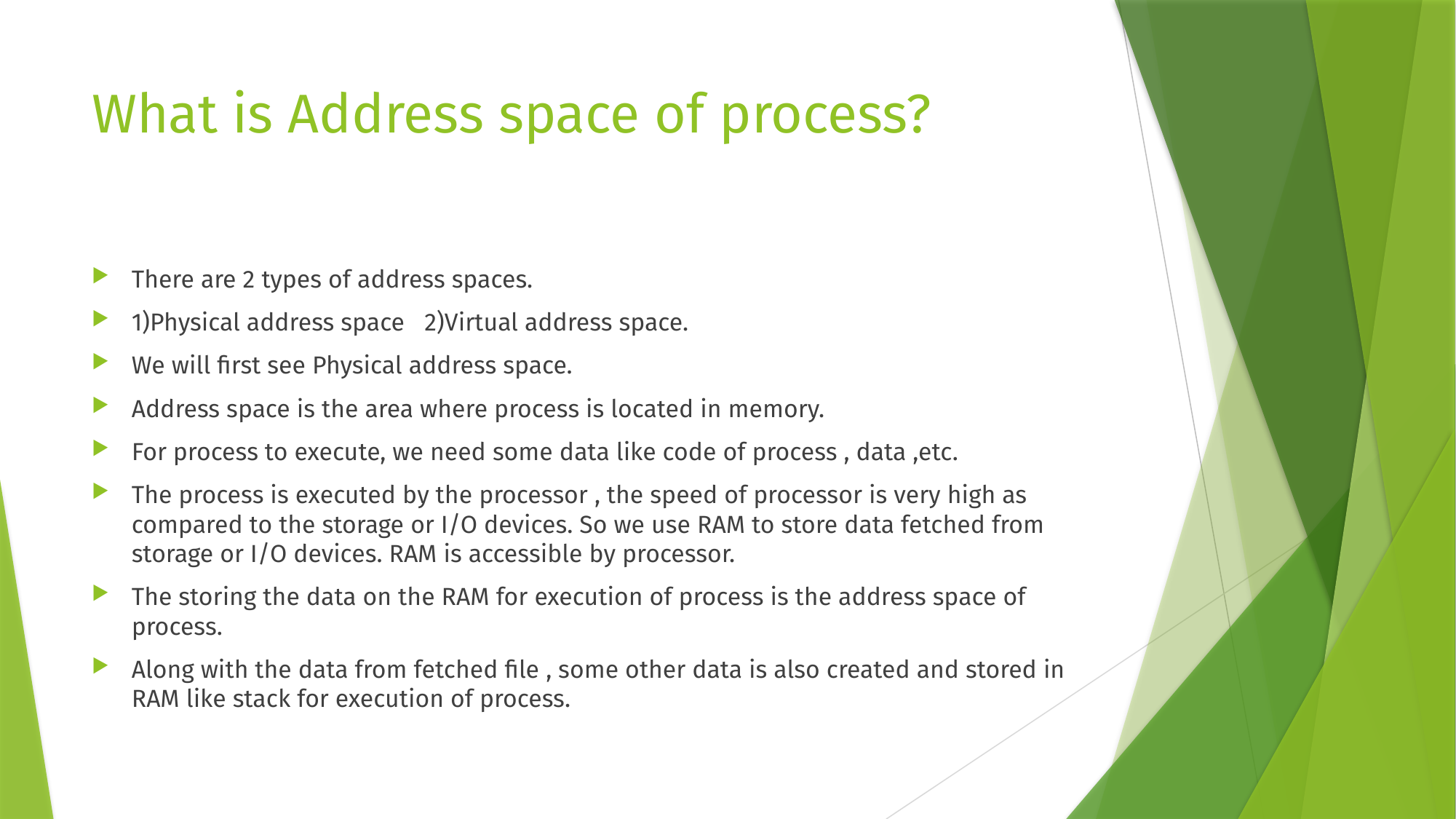

# What is Address space of process?
There are 2 types of address spaces.
1)Physical address space   2)Virtual address space.
We will first see Physical address space.
Address space is the area where process is located in memory.
For process to execute, we need some data like code of process , data ,etc.
The process is executed by the processor , the speed of processor is very high as compared to the storage or I/O devices. So we use RAM to store data fetched from storage or I/O devices. RAM is accessible by processor.
The storing the data on the RAM for execution of process is the address space of process.
Along with the data from fetched file , some other data is also created and stored in RAM like stack for execution of process.